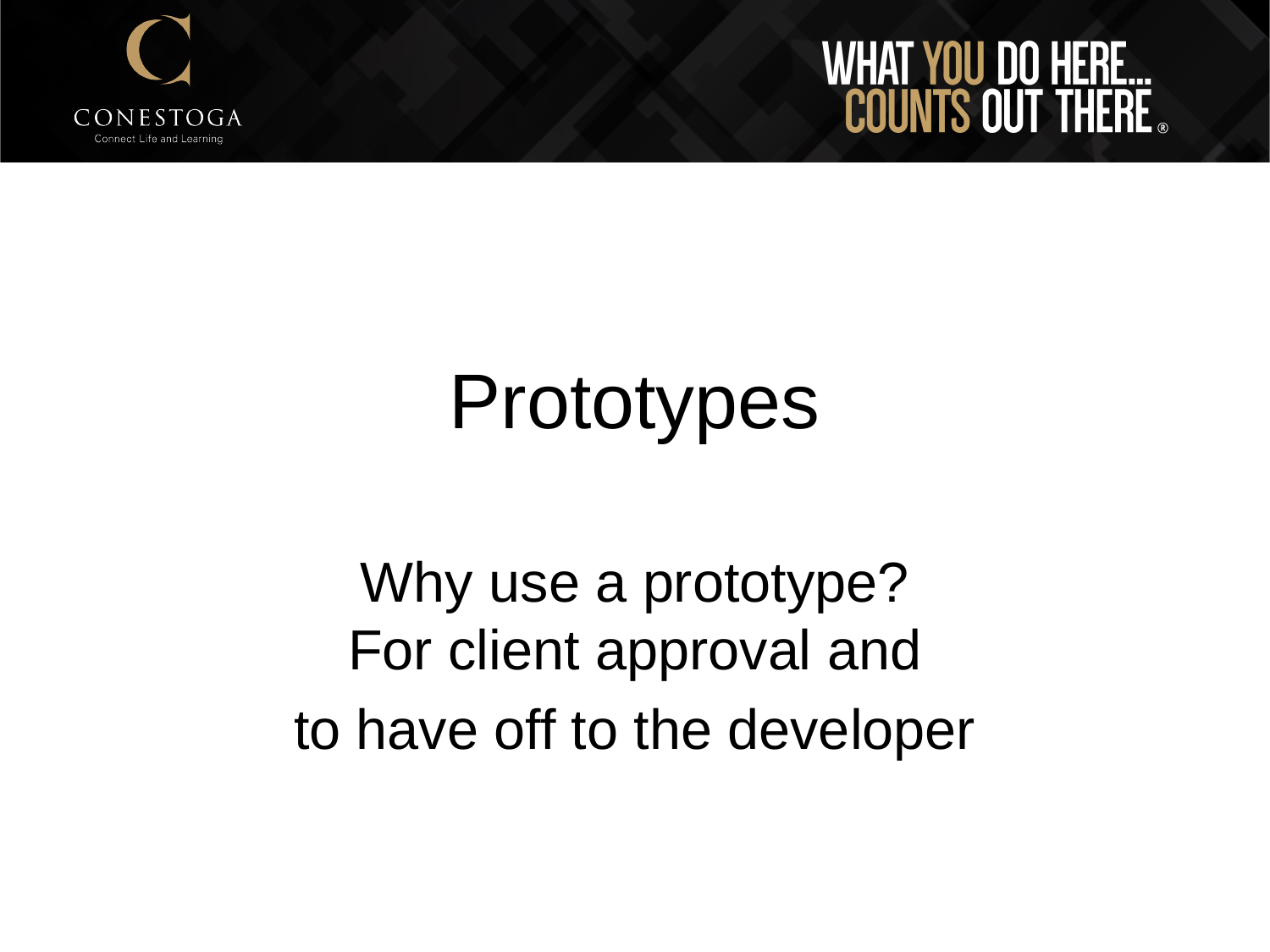

# Prototypes
Why use a prototype?
For client approval and
to have off to the developer